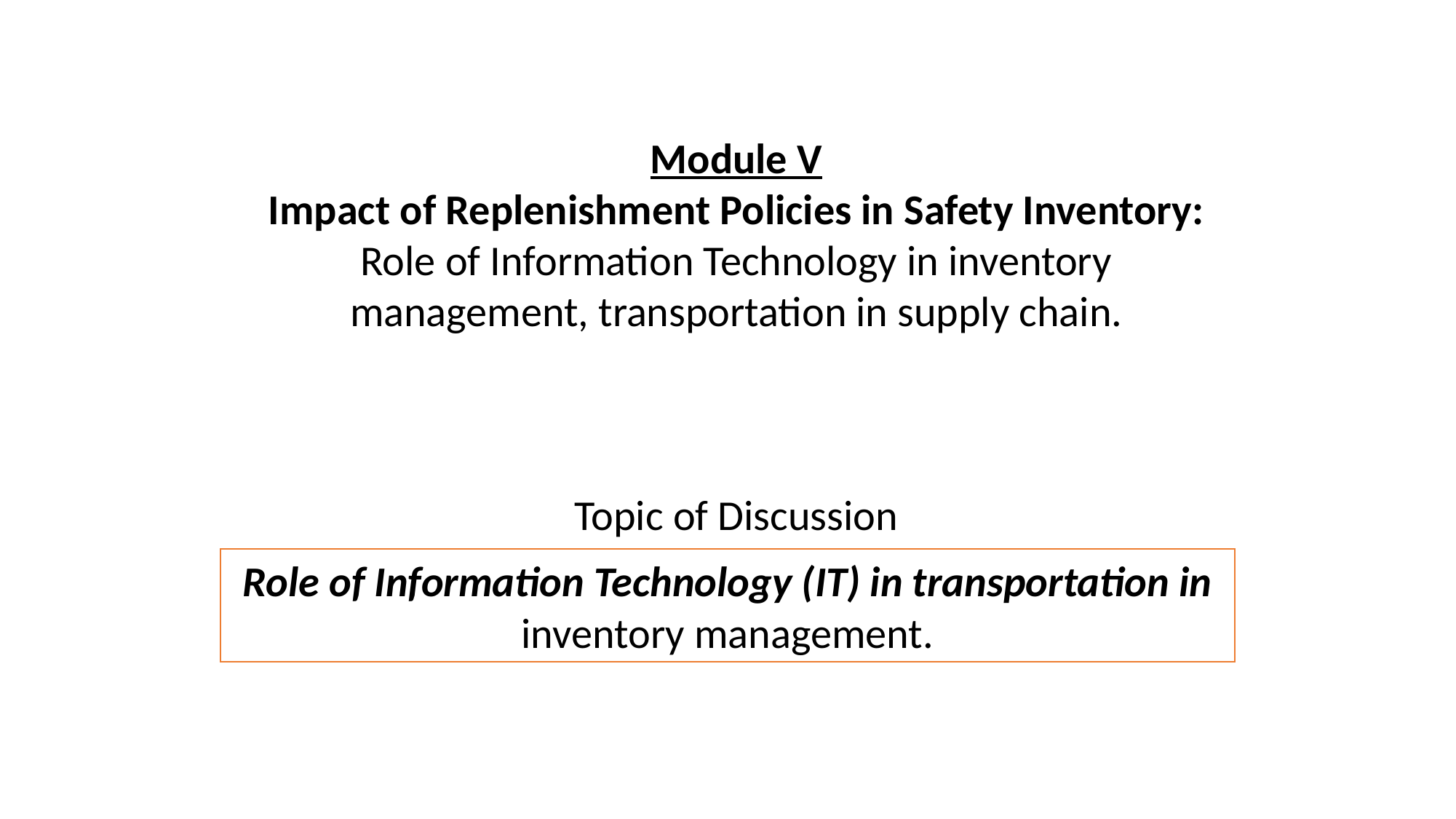

Module V
Impact of Replenishment Policies in Safety Inventory: Role of Information Technology in inventory management, transportation in supply chain.

Topic of Discussion
Role of Information Technology (IT) in transportation in inventory management.